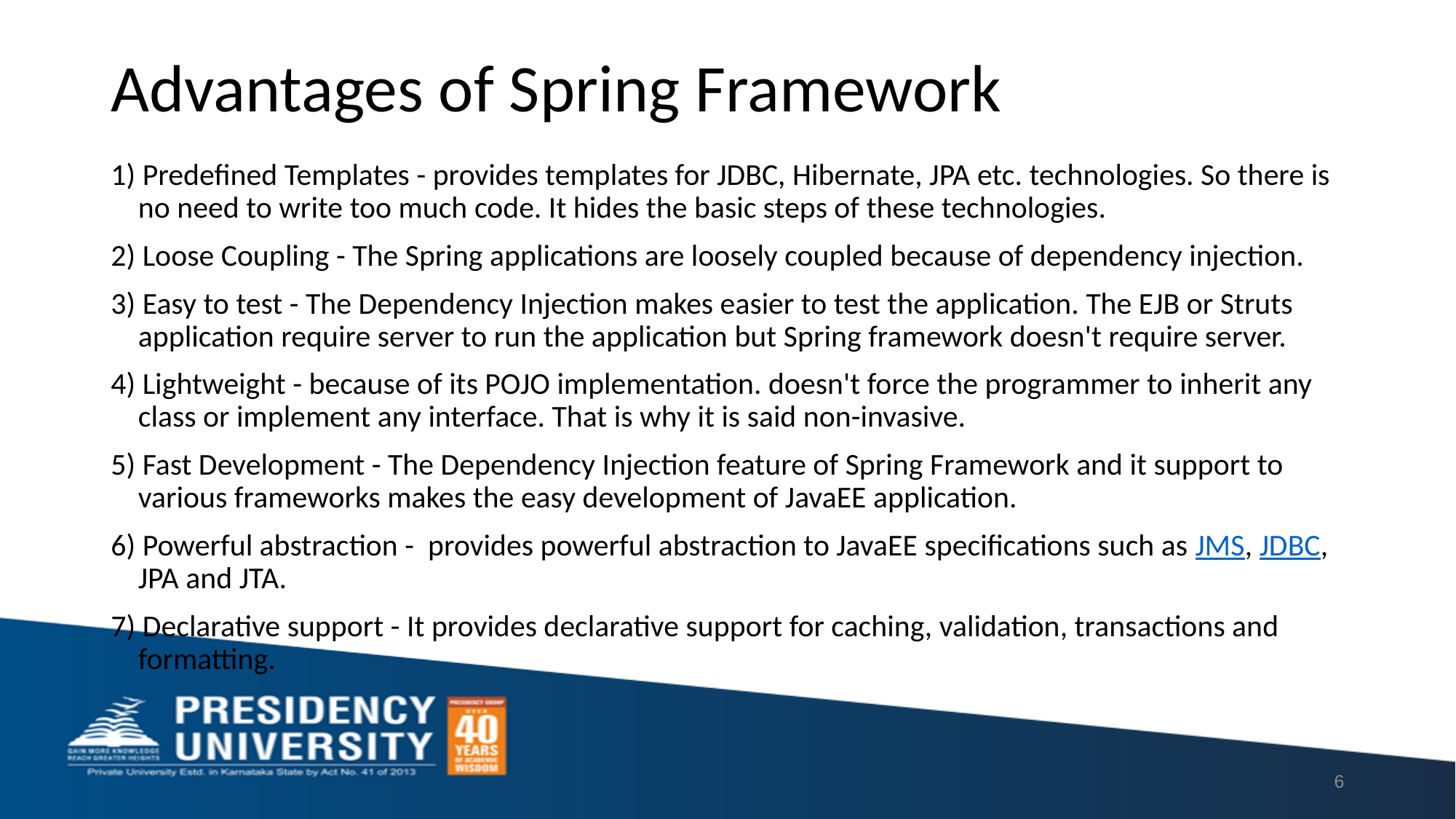

# Advantages of Spring Framework
1) Predefined Templates - provides templates for JDBC, Hibernate, JPA etc. technologies. So there is no need to write too much code. It hides the basic steps of these technologies.
2) Loose Coupling - The Spring applications are loosely coupled because of dependency injection.
3) Easy to test - The Dependency Injection makes easier to test the application. The EJB or Struts application require server to run the application but Spring framework doesn't require server.
4) Lightweight - because of its POJO implementation. doesn't force the programmer to inherit any class or implement any interface. That is why it is said non-invasive.
5) Fast Development - The Dependency Injection feature of Spring Framework and it support to various frameworks makes the easy development of JavaEE application.
6) Powerful abstraction -  provides powerful abstraction to JavaEE specifications such as JMS, JDBC, JPA and JTA.
7) Declarative support - It provides declarative support for caching, validation, transactions and formatting.

6